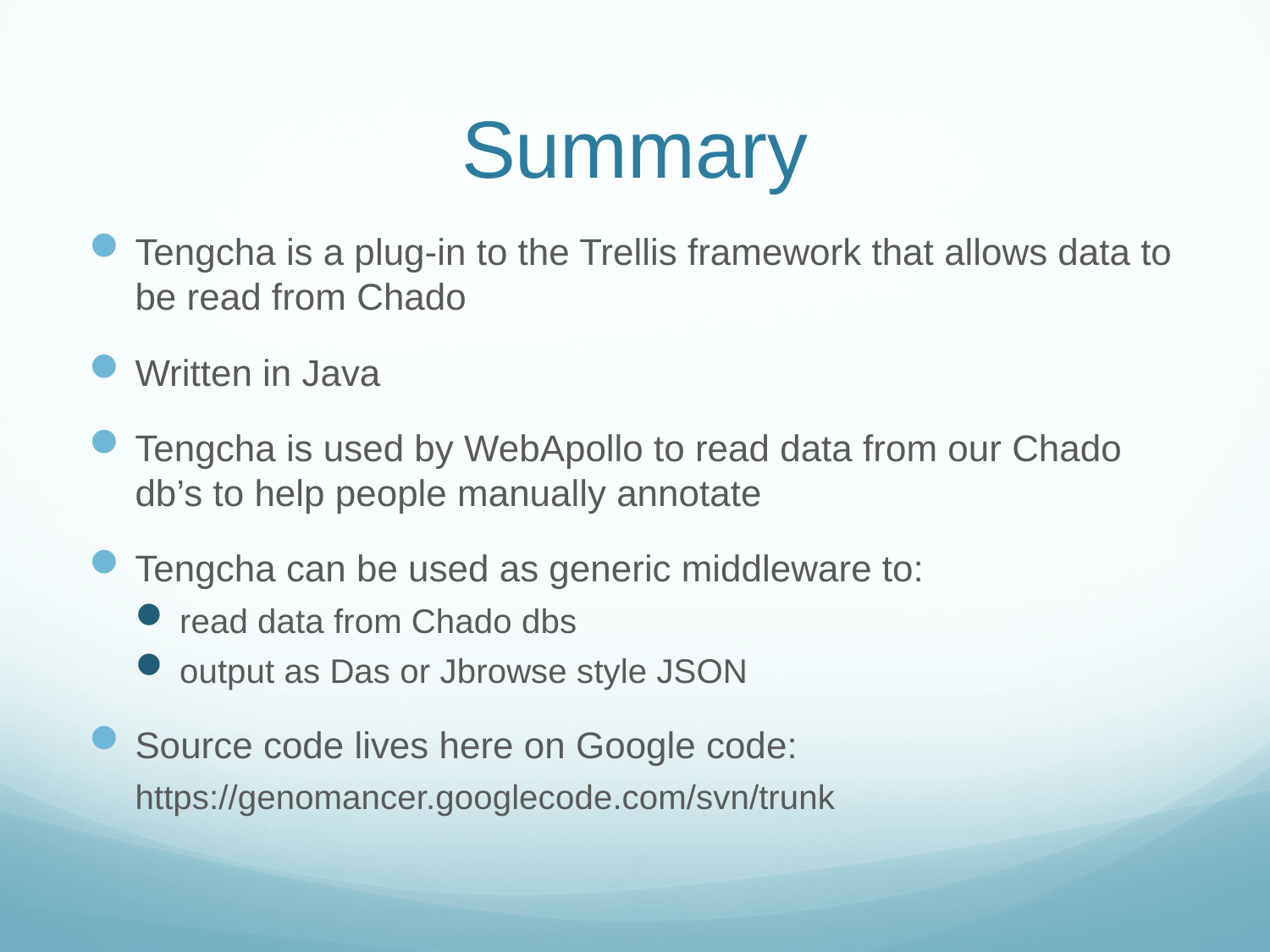

# Summary
Tengcha is a plug-in to the Trellis framework that allows data to be read from Chado
Written in Java
Tengcha is used by WebApollo to read data from our Chado db’s to help people manually annotate
Tengcha can be used as generic middleware to:
read data from Chado dbs
output as Das or Jbrowse style JSON
Source code lives here on Google code:
https://genomancer.googlecode.com/svn/trunk